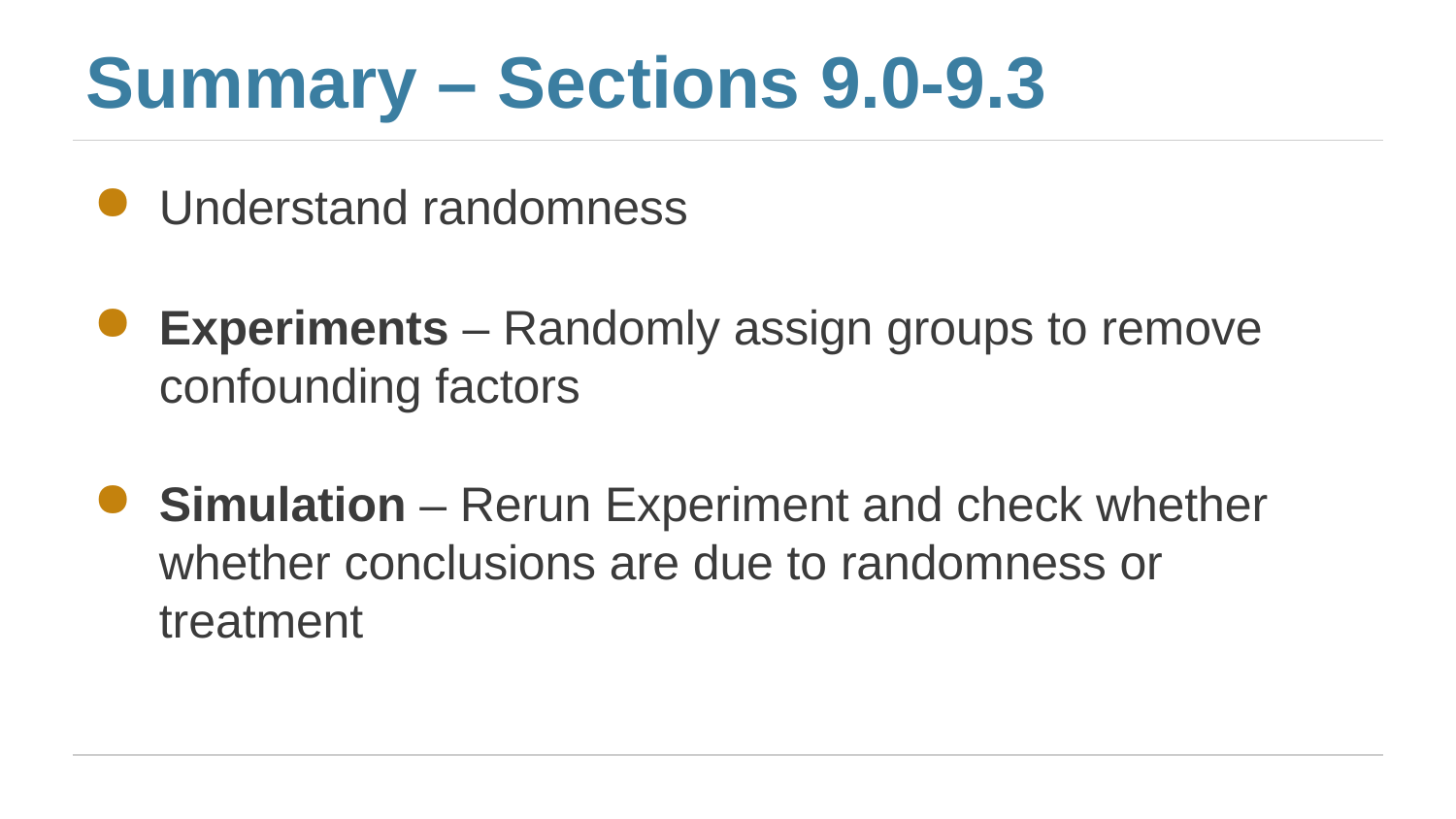

# Summary – Sections 9.0-9.3
Understand randomness

Experiments – Randomly assign groups to remove confounding factors
Simulation – Rerun Experiment and check whether
whether conclusions are due to randomness or treatment